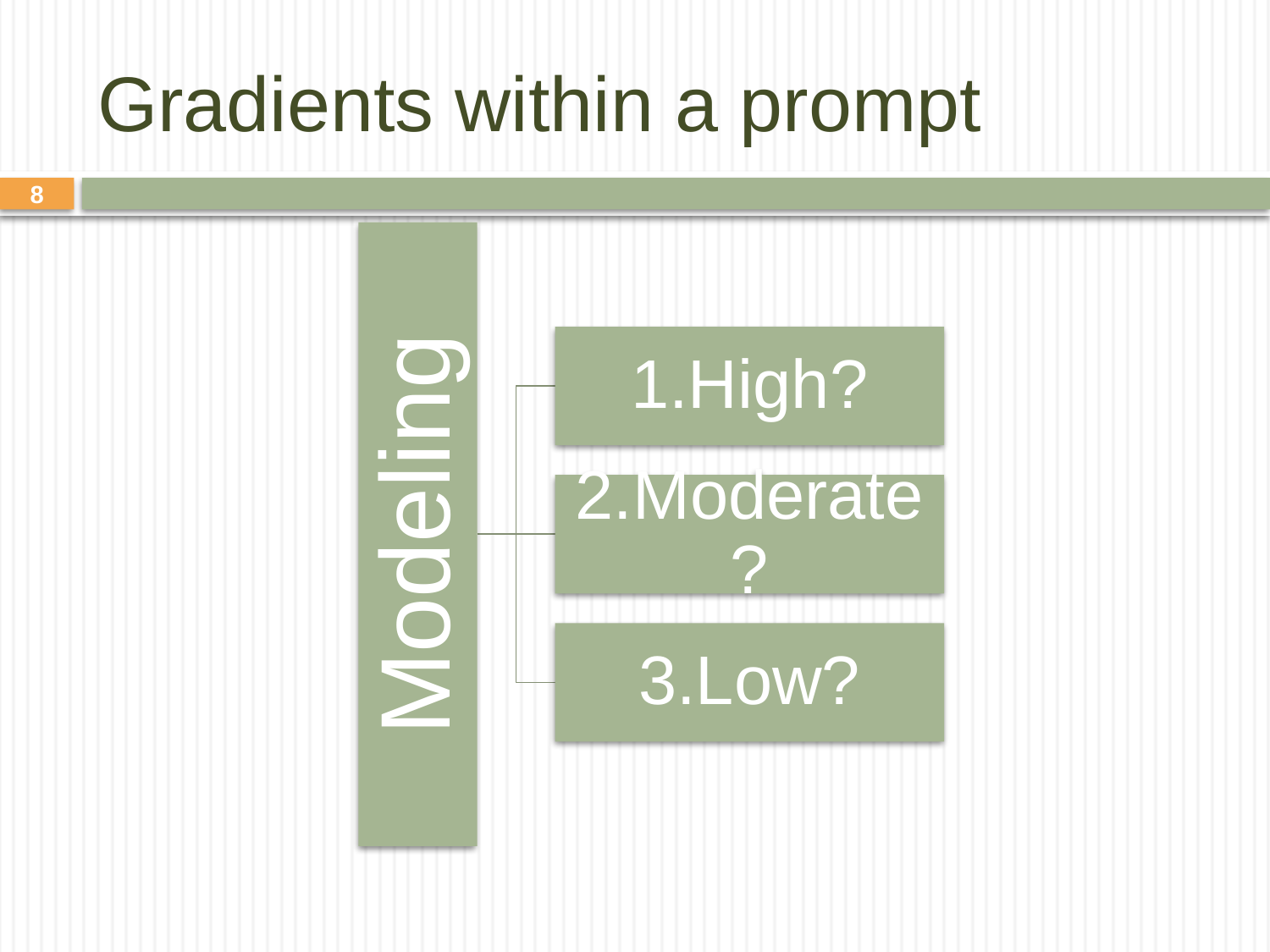

# Gradients within a prompt
8

Modeling
1.High?
2.Moderate?
3.Low?